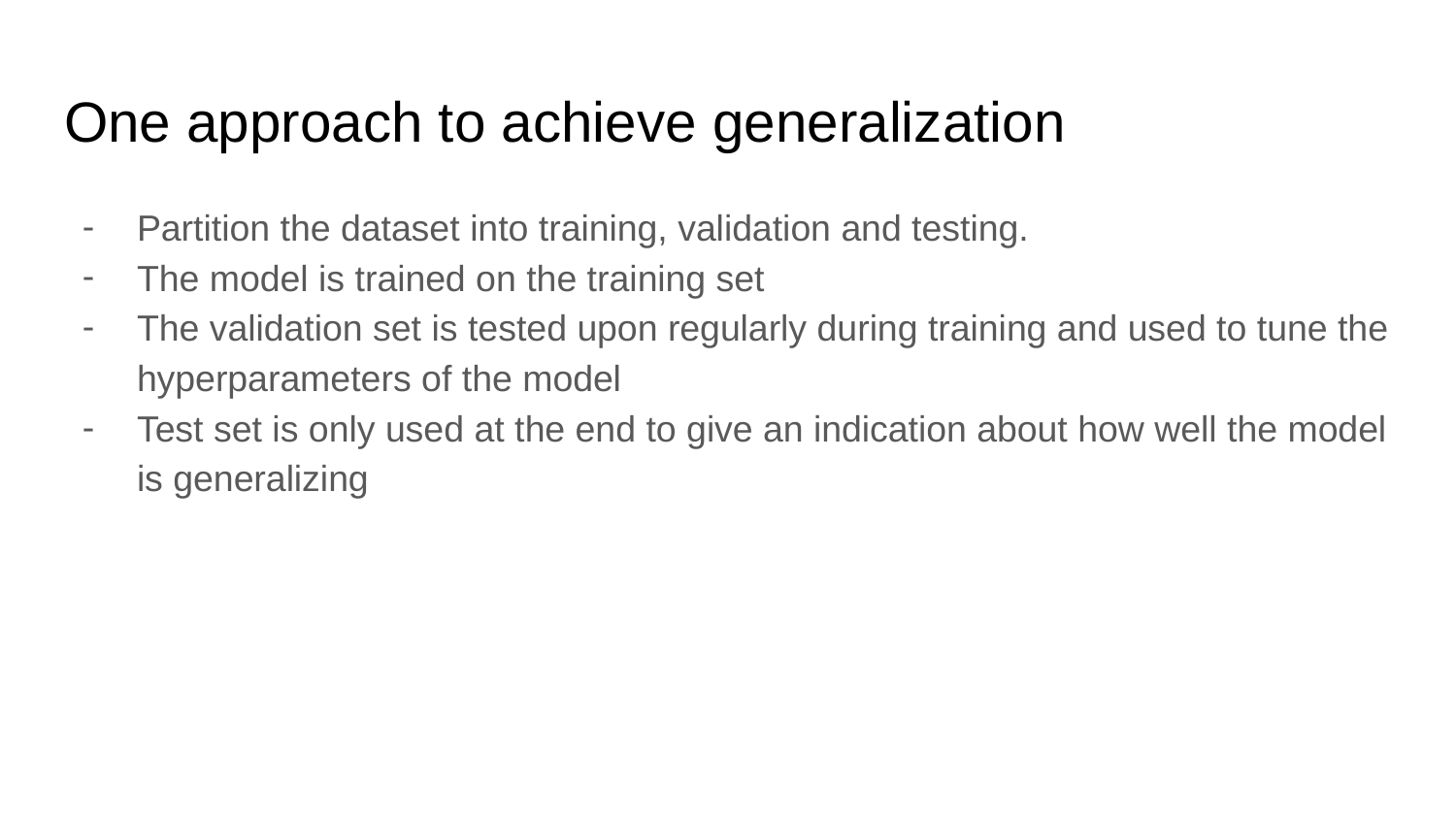

# One approach to achieve generalization
Partition the dataset into training, validation and testing.
The model is trained on the training set
The validation set is tested upon regularly during training and used to tune the hyperparameters of the model
Test set is only used at the end to give an indication about how well the model is generalizing